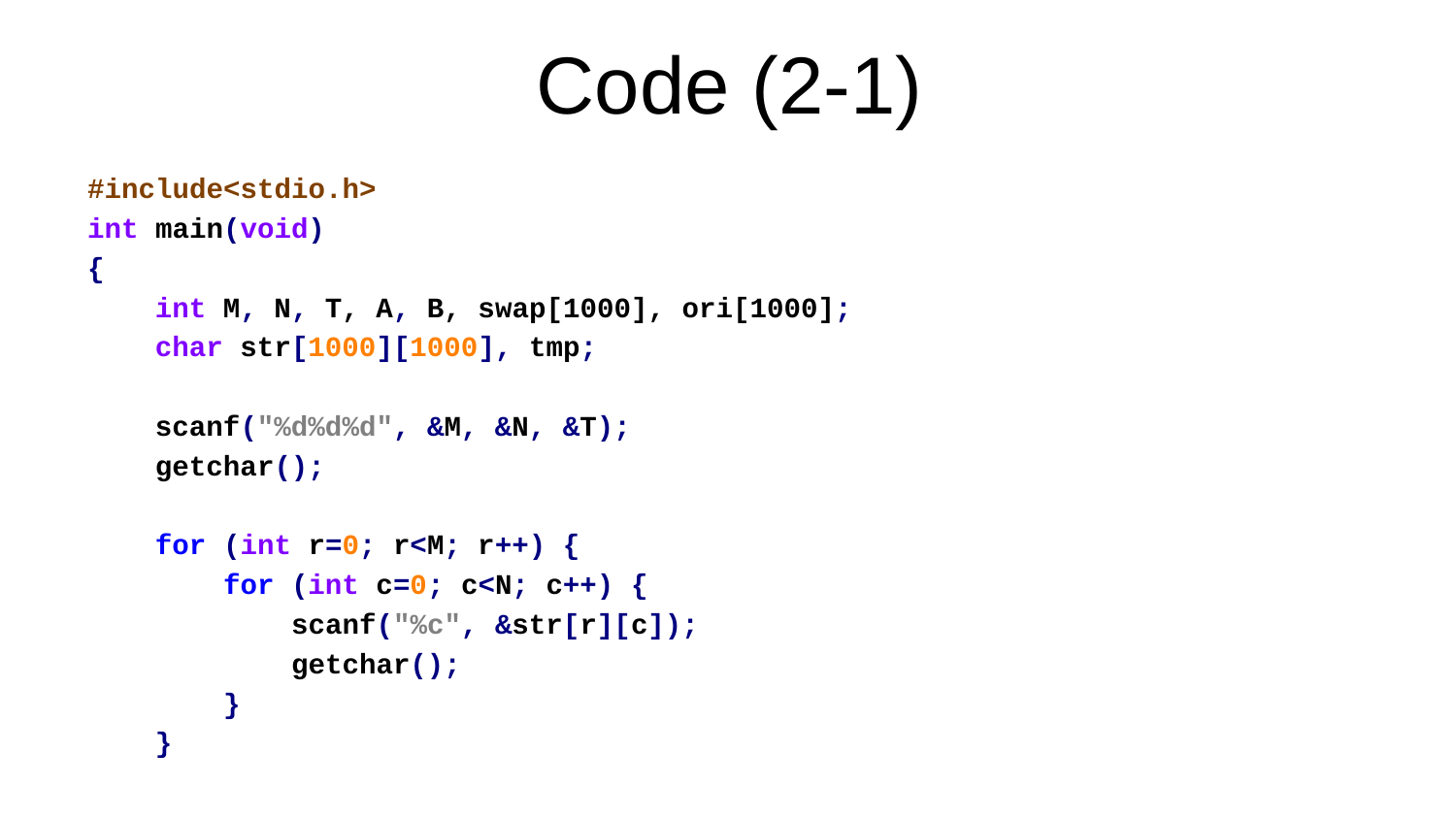

# Code (2-1)
#include<stdio.h>
int main(void)
{
    int M, N, T, A, B, swap[1000], ori[1000];
    char str[1000][1000], tmp;

    scanf("%d%d%d", &M, &N, &T);
    getchar();

    for (int r=0; r<M; r++) {
        for (int c=0; c<N; c++) {
            scanf("%c", &str[r][c]);
            getchar();
        }
    }